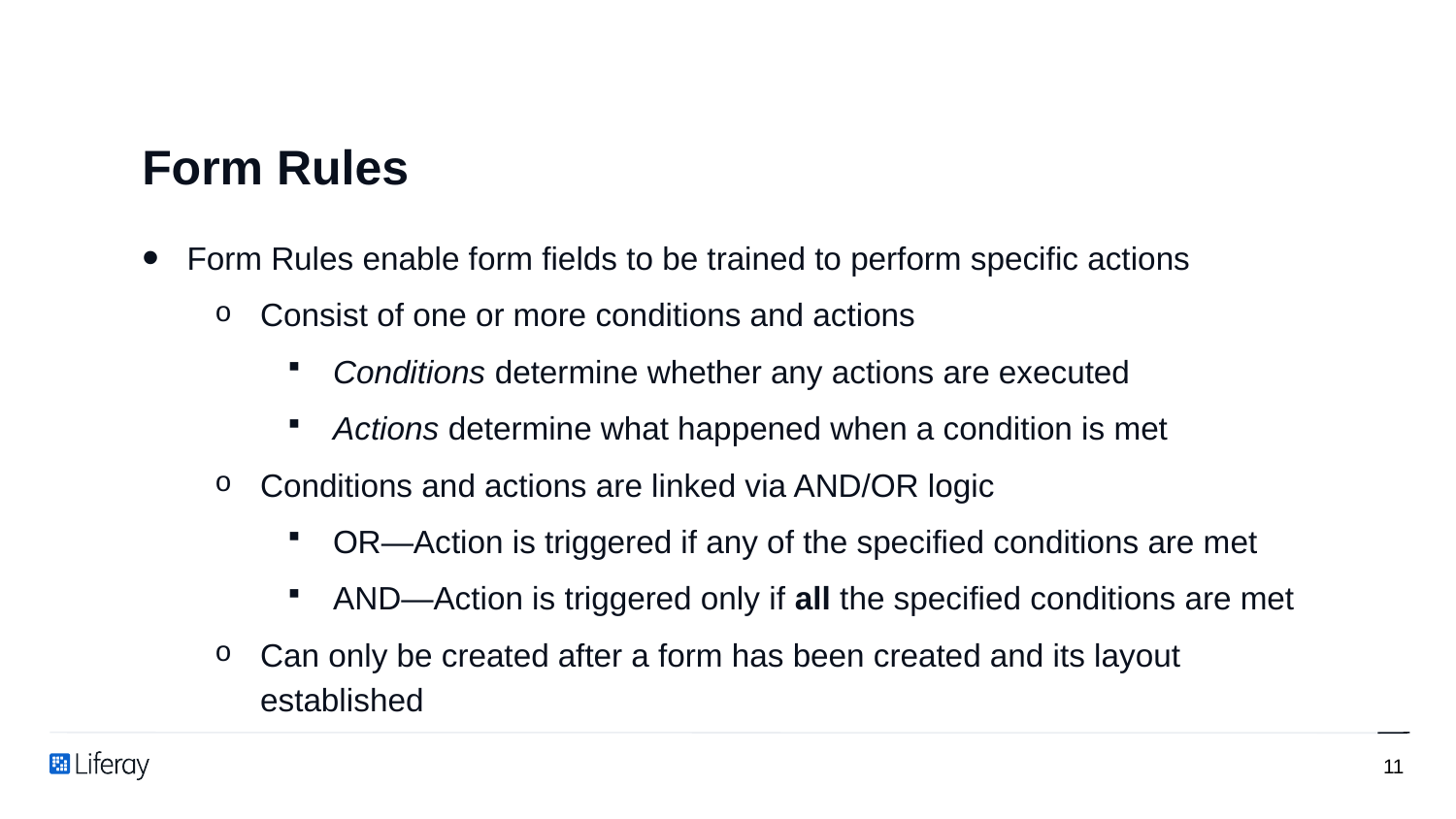

# Form Rules
Form Rules enable form fields to be trained to perform specific actions
Consist of one or more conditions and actions
Conditions determine whether any actions are executed
Actions determine what happened when a condition is met
Conditions and actions are linked via AND/OR logic
OR—Action is triggered if any of the specified conditions are met
AND—Action is triggered only if all the specified conditions are met
Can only be created after a form has been created and its layout established